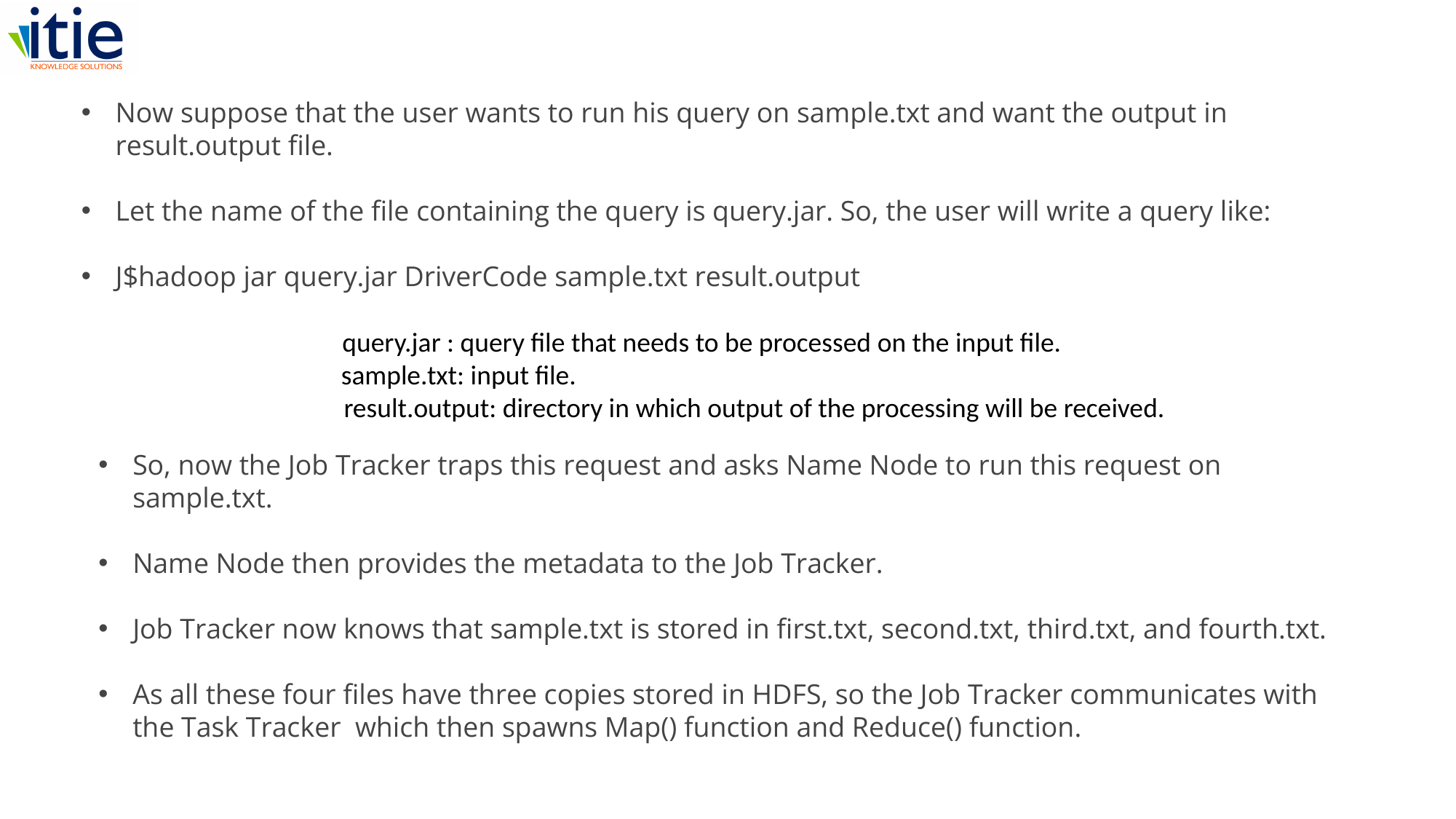

Now suppose that the user wants to run his query on sample.txt and want the output in result.output file.

Let the name of the file containing the query is query.jar. So, the user will write a query like:

J$hadoop jar query.jar DriverCode sample.txt result.output

 query.jar : query file that needs to be processed on the input file.
                                          sample.txt: input file.
                  result.output: directory in which output of the processing will be received.
So, now the Job Tracker traps this request and asks Name Node to run this request on sample.txt.

Name Node then provides the metadata to the Job Tracker.

Job Tracker now knows that sample.txt is stored in first.txt, second.txt, third.txt, and fourth.txt.

As all these four files have three copies stored in HDFS, so the Job Tracker communicates with the Task Tracker  which then spawns Map() function and Reduce() function.